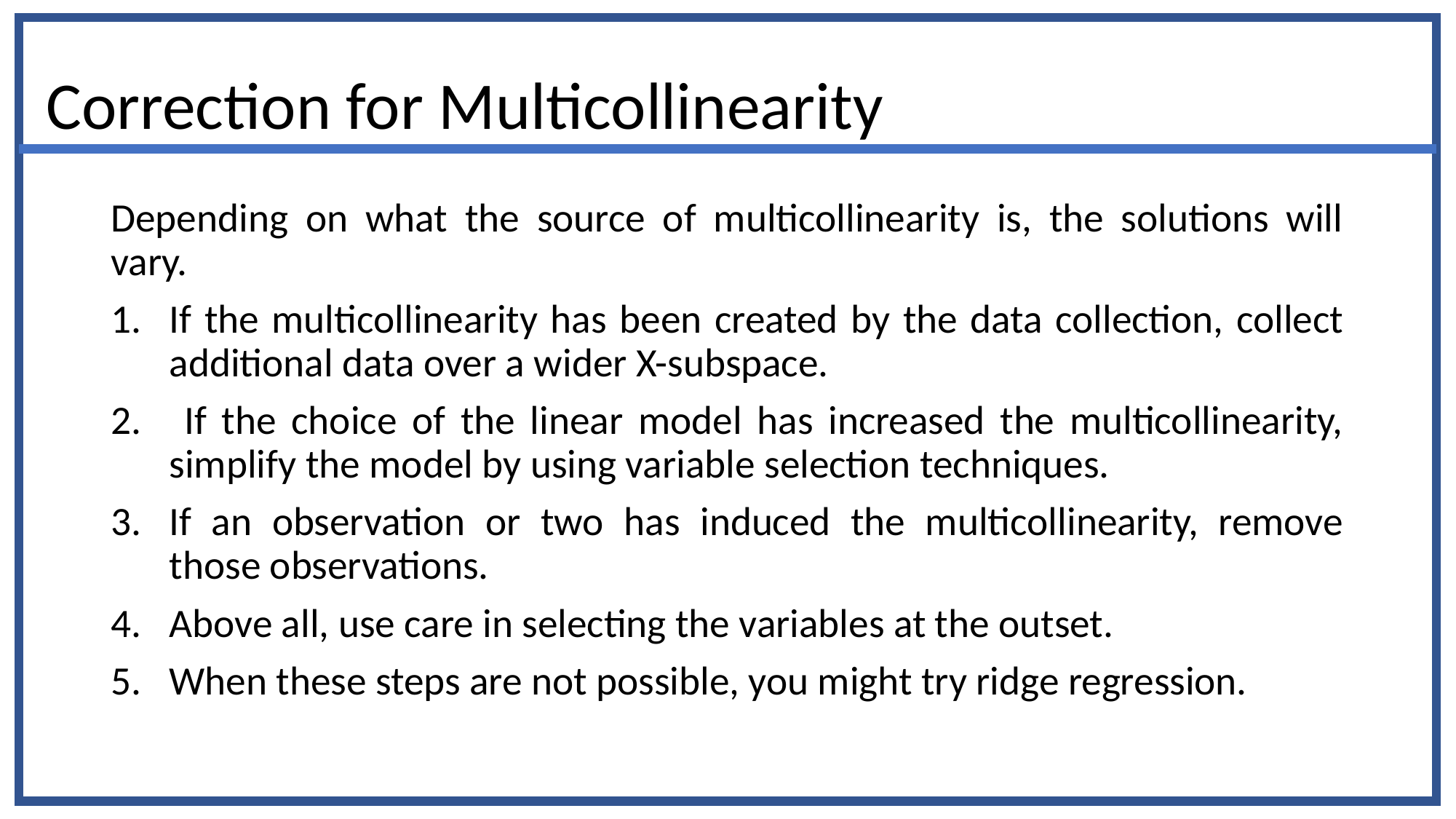

# Correction for Multicollinearity
Depending on what the source of multicollinearity is, the solutions will vary.
If the multicollinearity has been created by the data collection, collect additional data over a wider X-subspace.
 If the choice of the linear model has increased the multicollinearity, simplify the model by using variable selection techniques.
If an observation or two has induced the multicollinearity, remove those observations.
Above all, use care in selecting the variables at the outset.
When these steps are not possible, you might try ridge regression.